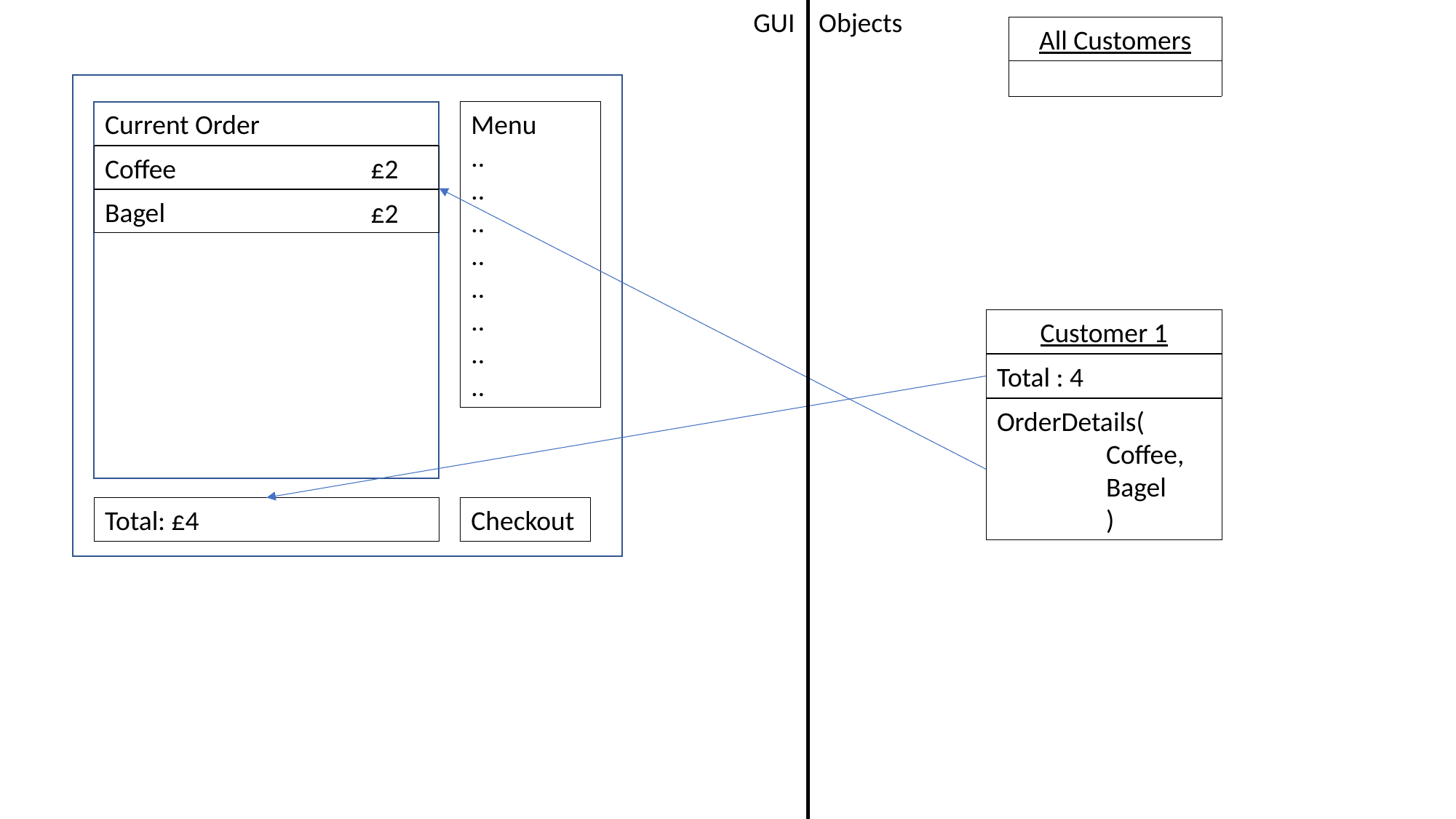

GUI
Objects
All Customers

Current Order

Menu
..
..
..
..
..
..
..
..
Coffee
£2
Bagel
£2
Customer 1
Total : 4
OrderDetails(
	Coffee,
	Bagel
	)
Total: £4
Checkout